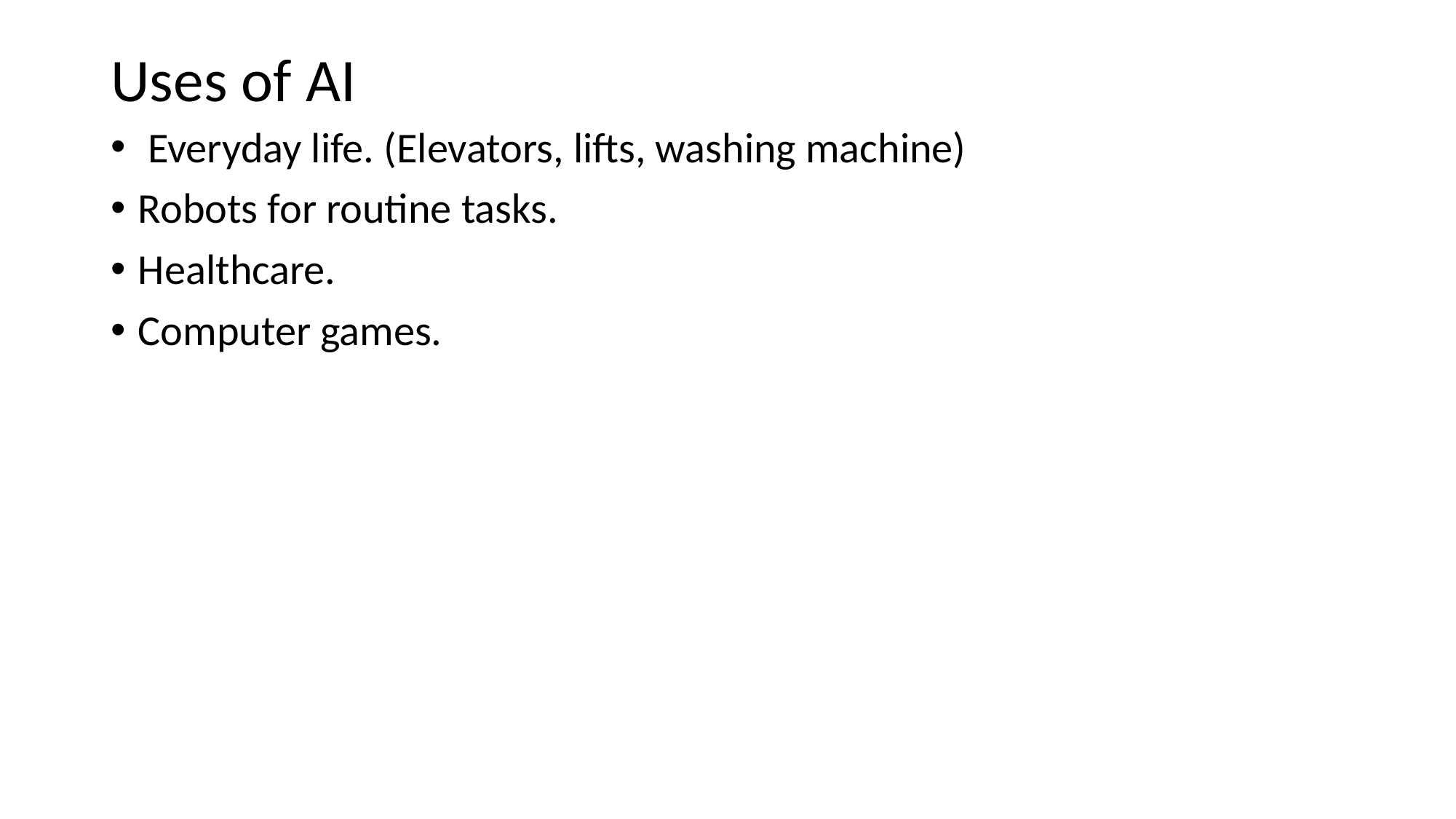

# Uses of AI
 Everyday life. (Elevators, lifts, washing machine)
Robots for routine tasks.
Healthcare.
Computer games.